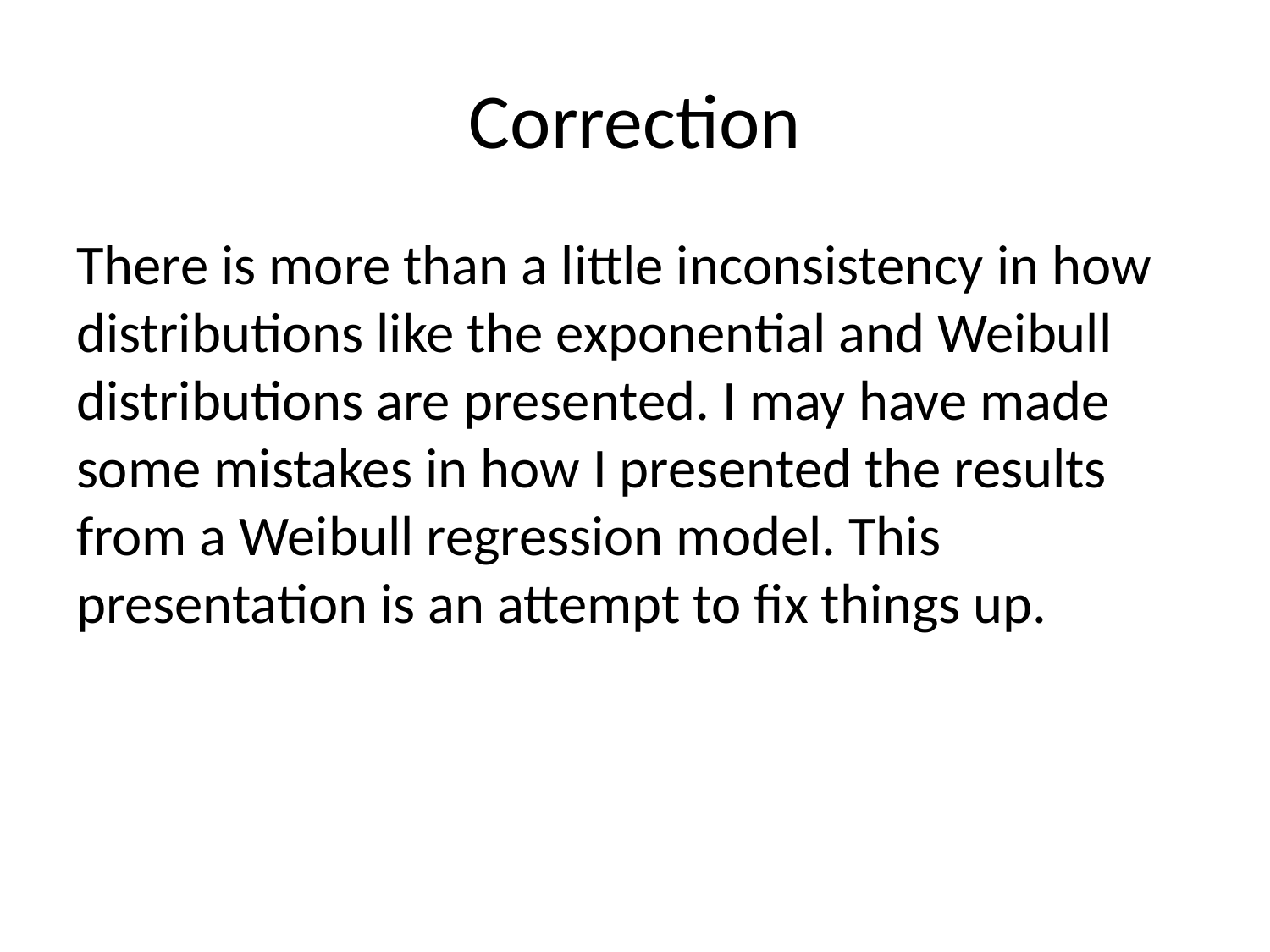

# Correction
There is more than a little inconsistency in how distributions like the exponential and Weibull distributions are presented. I may have made some mistakes in how I presented the results from a Weibull regression model. This presentation is an attempt to fix things up.